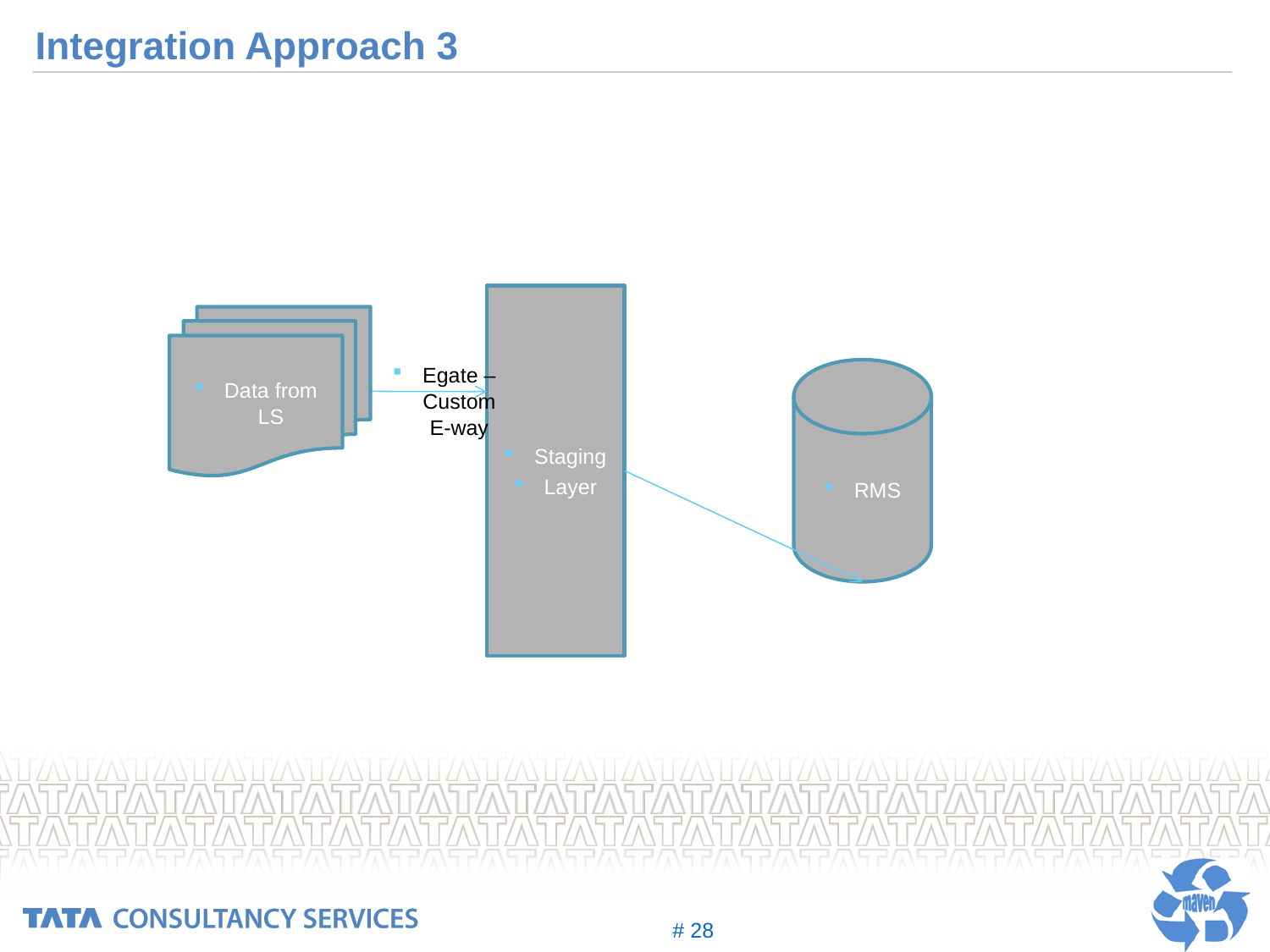

# Integration Approach 3
Staging
Layer
Data from LS
Egate – Custom E-way
RMS